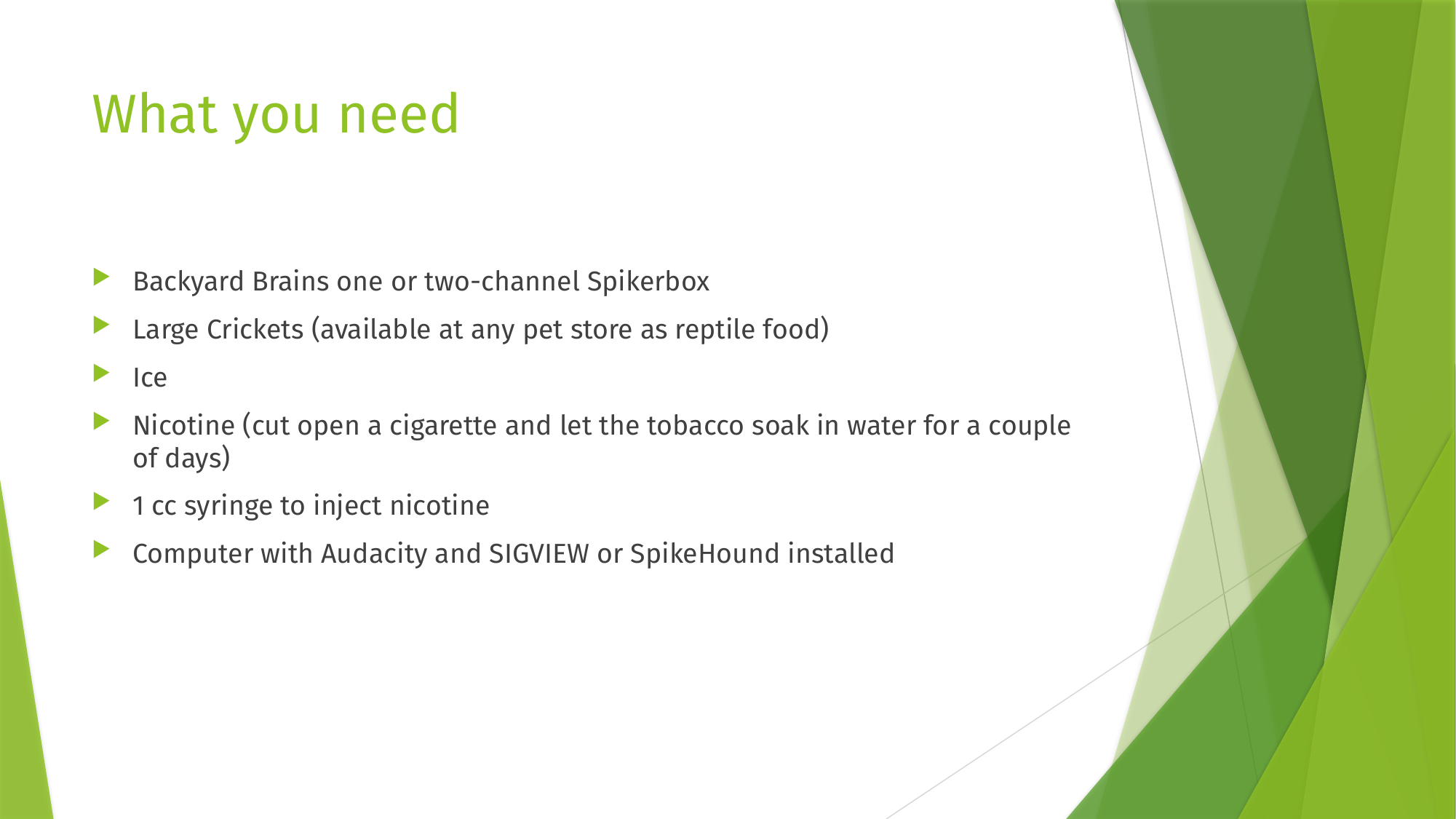

# What you need
Backyard Brains one or two-channel Spikerbox
Large Crickets (available at any pet store as reptile food)
Ice
Nicotine (cut open a cigarette and let the tobacco soak in water for a couple of days)
1 cc syringe to inject nicotine
Computer with Audacity and SIGVIEW or SpikeHound installed